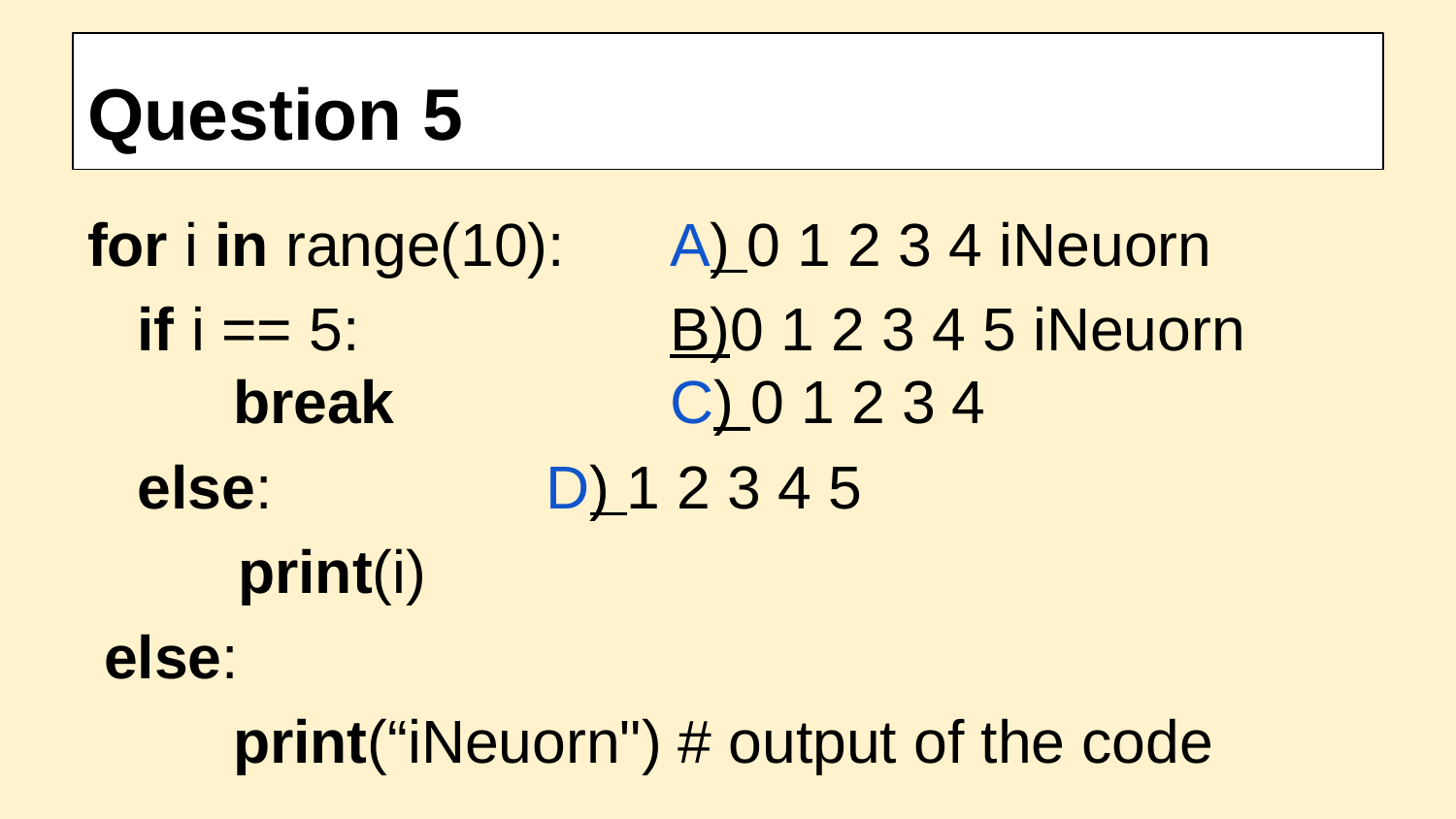

# Question 5
for i in range(10): 	A) 0 1 2 3 4 iNeuorn
   if i == 5: 			B)0 1 2 3 4 5 iNeuorn		break 		C) 0 1 2 3 4
   else: 	 	         D) 1 2 3 4 5
         print(i)
 else:
	print(“iNeuorn") # output of the code